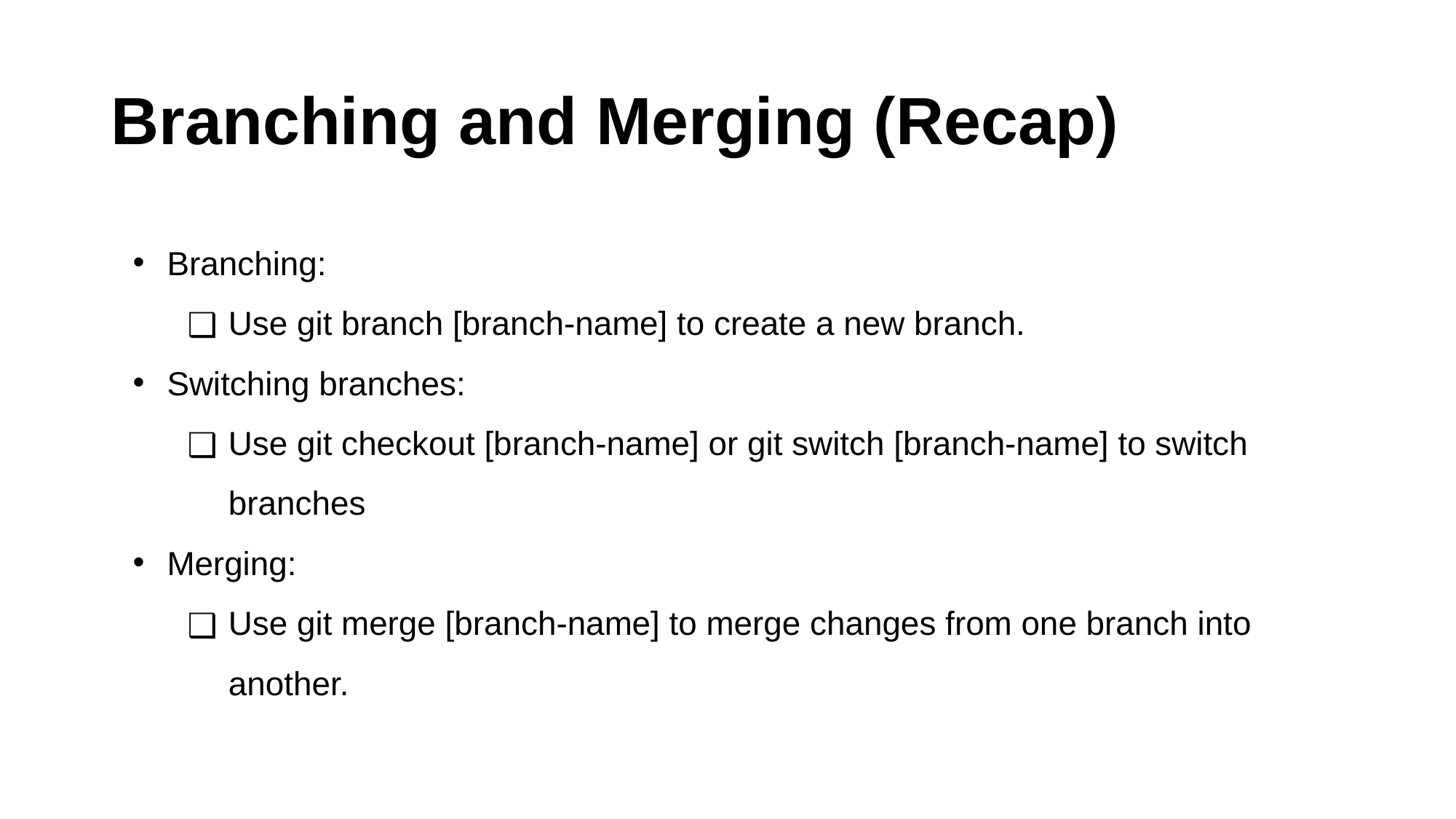

# Branching and Merging (Recap)
Branching:
Use git branch [branch-name] to create a new branch.
Switching branches:
Use git checkout [branch-name] or git switch [branch-name] to switch branches
Merging:
Use git merge [branch-name] to merge changes from one branch into another.